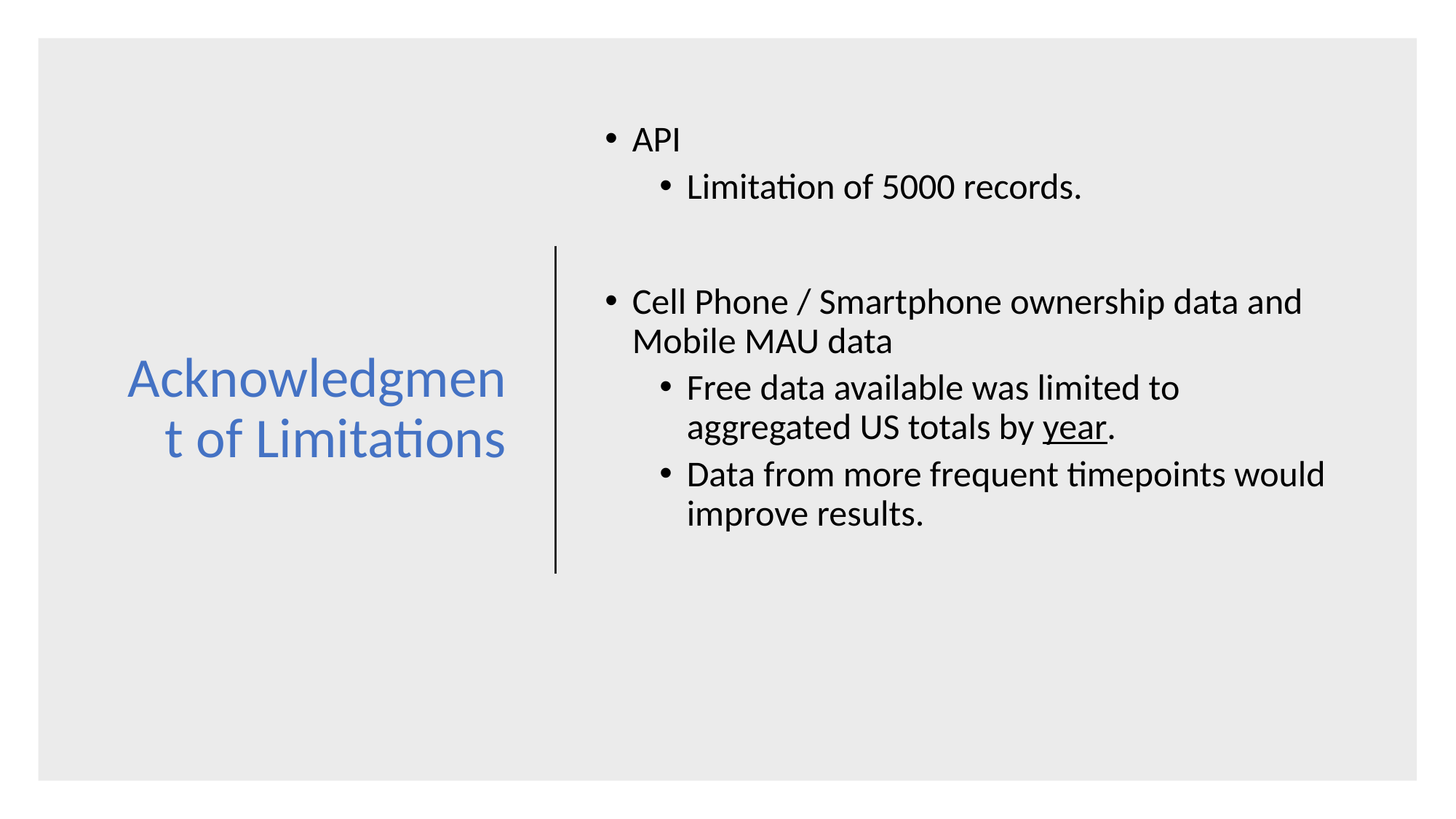

# Acknowledgment of Limitations
API
Limitation of 5000 records.

Cell Phone / Smartphone ownership data and Mobile MAU data
Free data available was limited to aggregated US totals by year.
Data from more frequent timepoints would improve results.